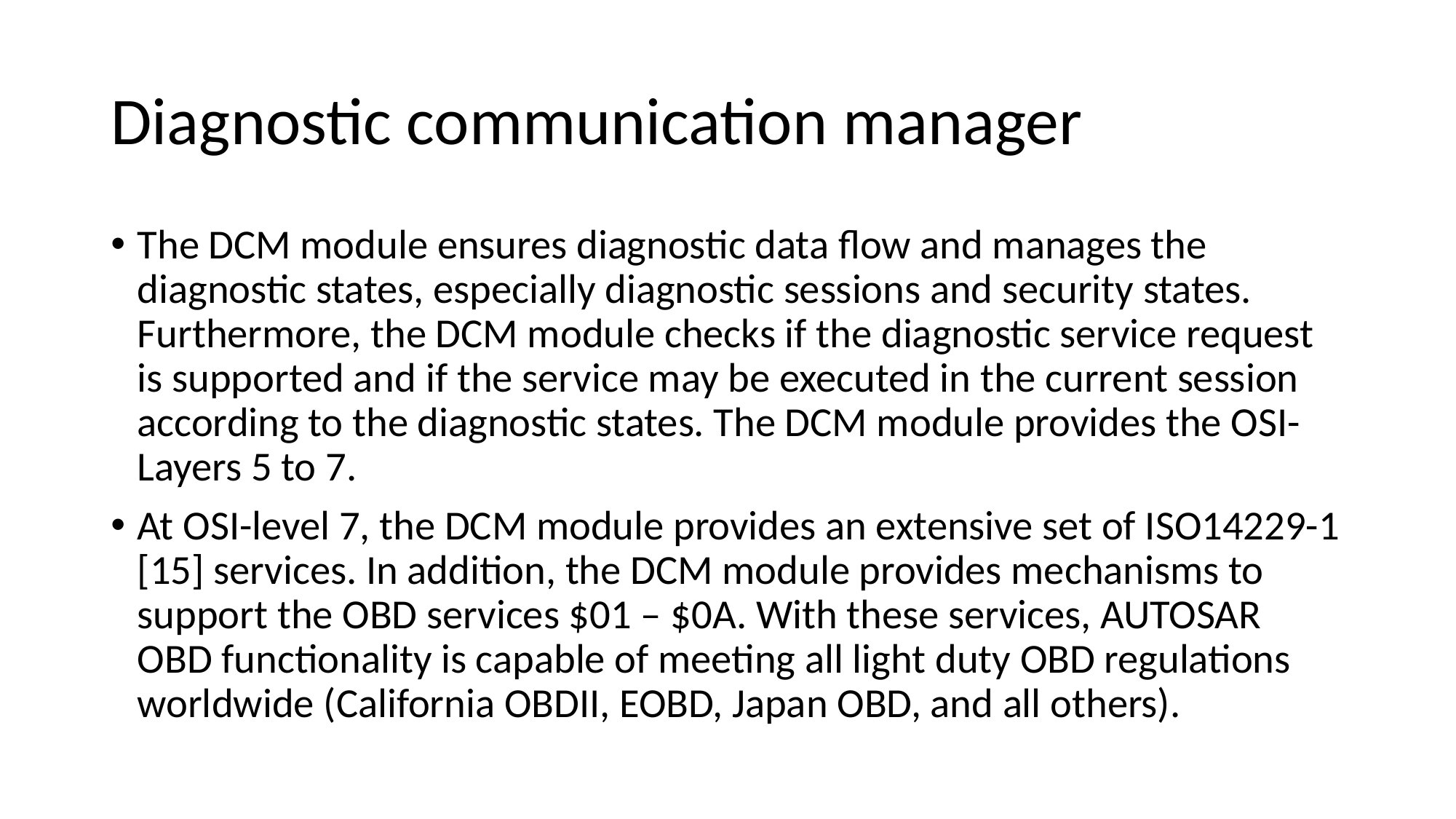

# Diagnostic communication manager
The DCM module ensures diagnostic data flow and manages the diagnostic states, especially diagnostic sessions and security states. Furthermore, the DCM module checks if the diagnostic service request is supported and if the service may be executed in the current session according to the diagnostic states. The DCM module provides the OSI-Layers 5 to 7.
At OSI-level 7, the DCM module provides an extensive set of ISO14229-1 [15] services. In addition, the DCM module provides mechanisms to support the OBD services $01 – $0A. With these services, AUTOSAR OBD functionality is capable of meeting all light duty OBD regulations worldwide (California OBDII, EOBD, Japan OBD, and all others).